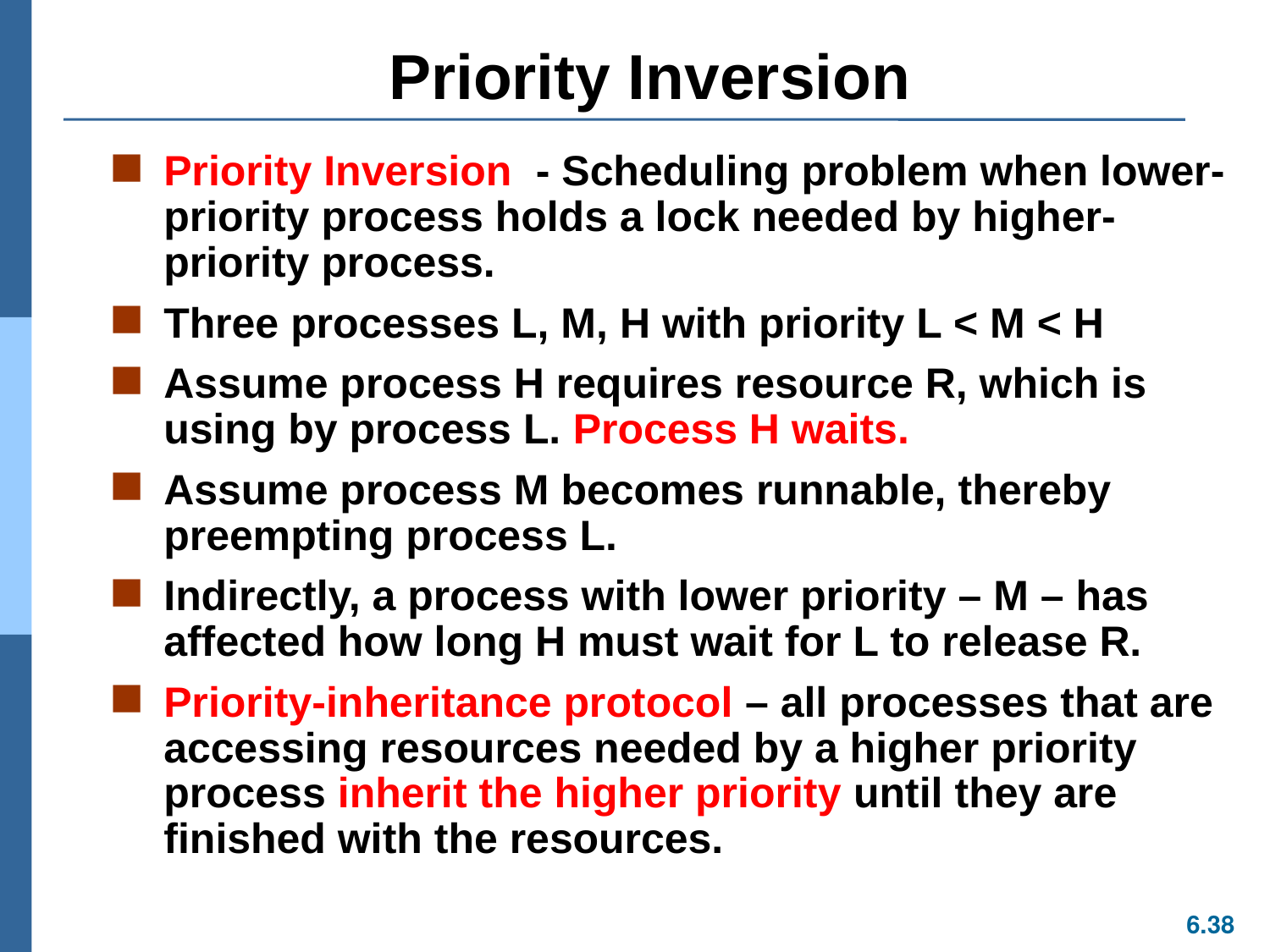

# Priority Inversion
Priority Inversion  - Scheduling problem when lower-priority process holds a lock needed by higher-priority process.
Three processes L, M, H with priority L < M < H
Assume process H requires resource R, which is using by process L. Process H waits.
Assume process M becomes runnable, thereby preempting process L.
Indirectly, a process with lower priority – M – has affected how long H must wait for L to release R.
Priority-inheritance protocol – all processes that are accessing resources needed by a higher priority process inherit the higher priority until they are finished with the resources.